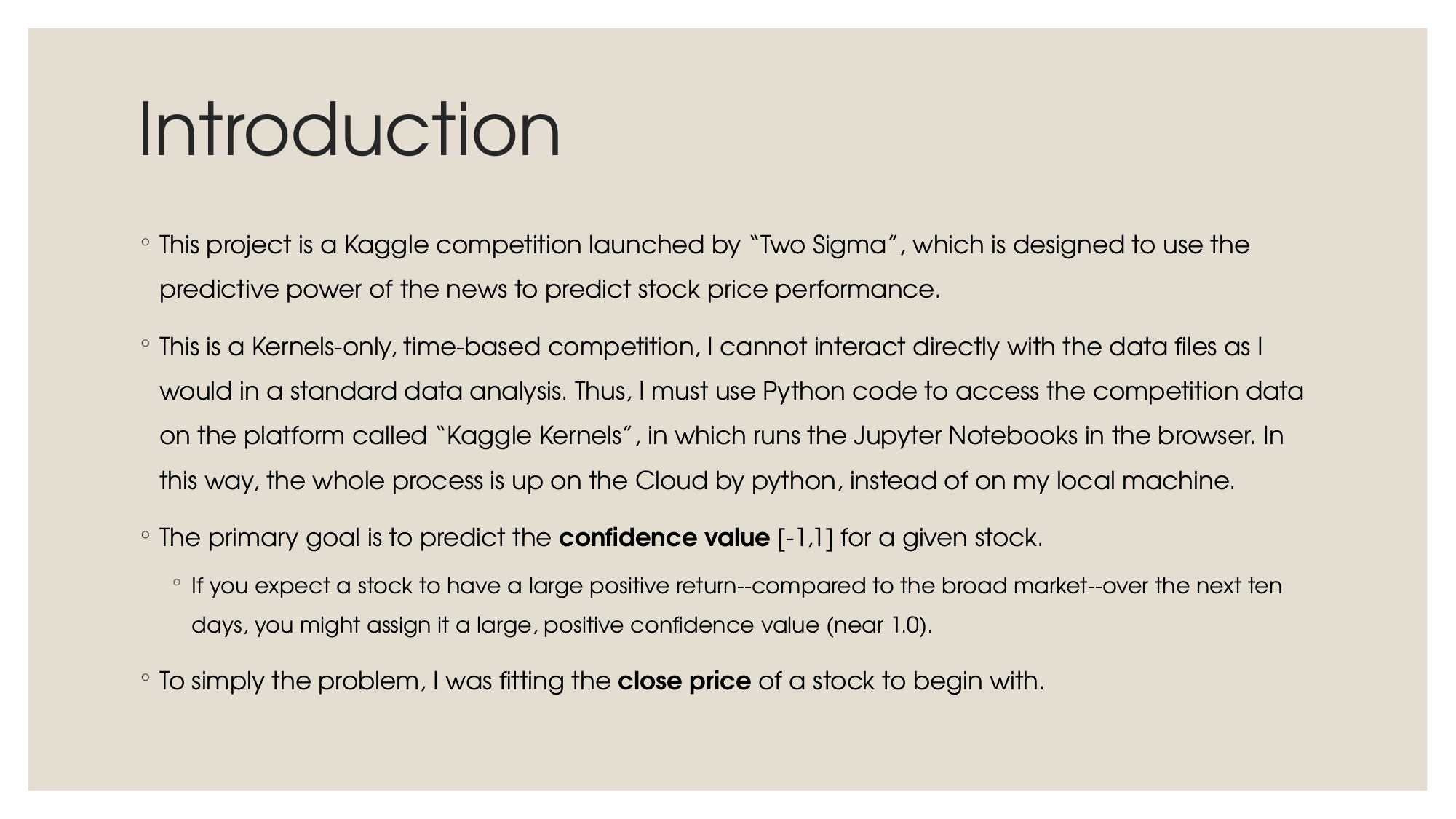

# Introduction
This project is a Kaggle competition launched by “Two Sigma”, which is designed to use the predictive power of the news to predict stock price performance.
This is a Kernels-only, time-based competition, I cannot interact directly with the data files as I would in a standard data analysis. Thus, I must use Python code to access the competition data on the platform called “Kaggle Kernels”, in which runs the Jupyter Notebooks in the browser. In this way, the whole process is up on the Cloud by python, instead of on my local machine.
The primary goal is to predict the confidence value [-1,1] for a given stock.
If you expect a stock to have a large positive return--compared to the broad market--over the next ten days, you might assign it a large, positive confidence value (near 1.0).
To simply the problem, I was fitting the close price of a stock to begin with.